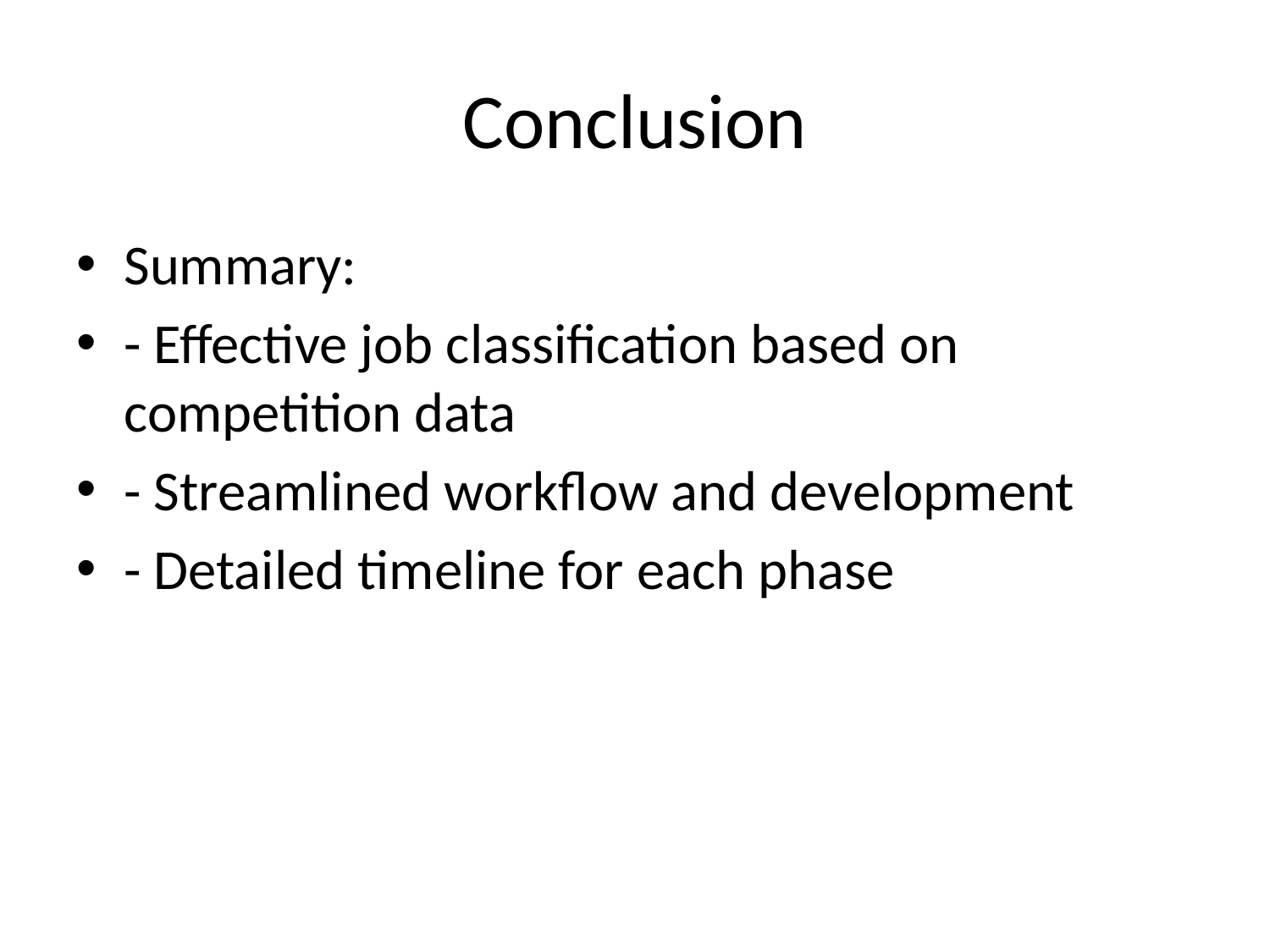

# Conclusion
Summary:
- Effective job classification based on competition data
- Streamlined workflow and development
- Detailed timeline for each phase